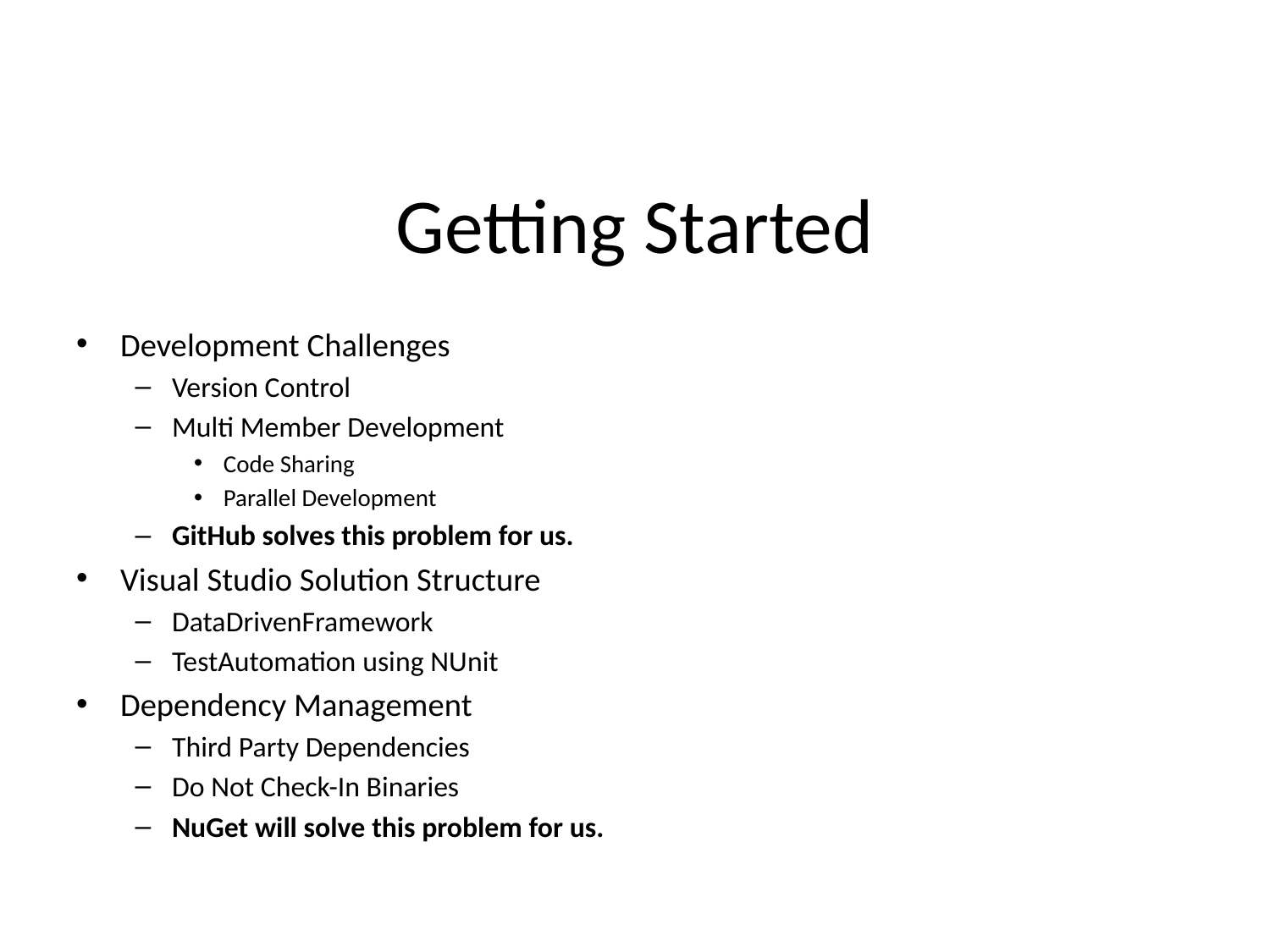

# Getting Started
Development Challenges
Version Control
Multi Member Development
Code Sharing
Parallel Development
GitHub solves this problem for us.
Visual Studio Solution Structure
DataDrivenFramework
TestAutomation using NUnit
Dependency Management
Third Party Dependencies
Do Not Check-In Binaries
NuGet will solve this problem for us.